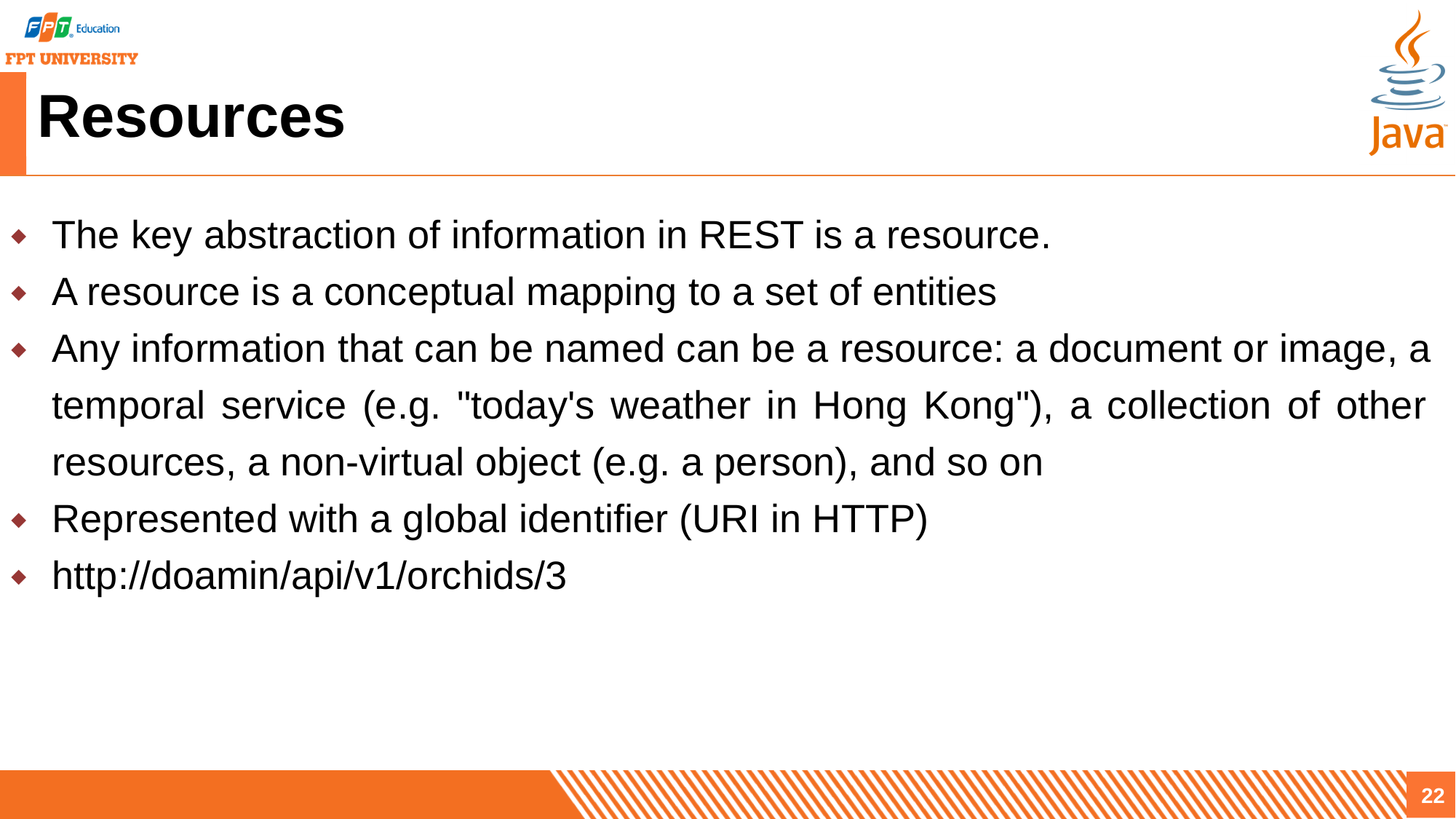

# Resources
The key abstraction of information in REST is a resource.
A resource is a conceptual mapping to a set of entities
Any information that can be named can be a resource: a document or image, a  temporal service (e.g. "today's weather in Hong Kong"), a collection of other  resources, a non-virtual object (e.g. a person), and so on
Represented with a global identifier (URI in HTTP)
http://doamin/api/v1/orchids/3
22